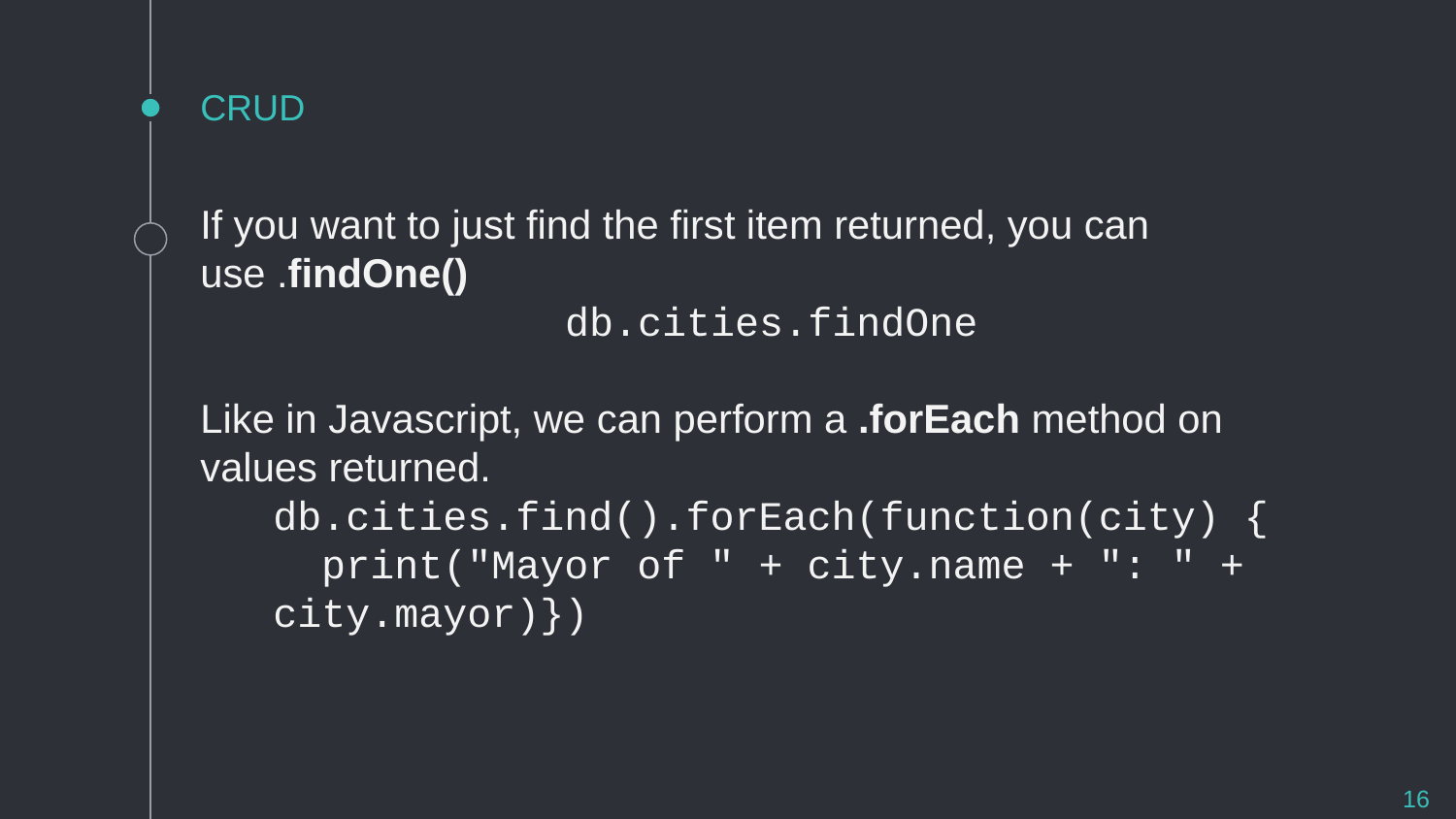

# CRUD
If you want to just find the first item returned, you can use .findOne()
db.cities.findOne

Like in Javascript, we can perform a .forEach method on values returned.
db.cities.find().forEach(function(city) {
  print("Mayor of " + city.name + ": " + city.mayor)})

16